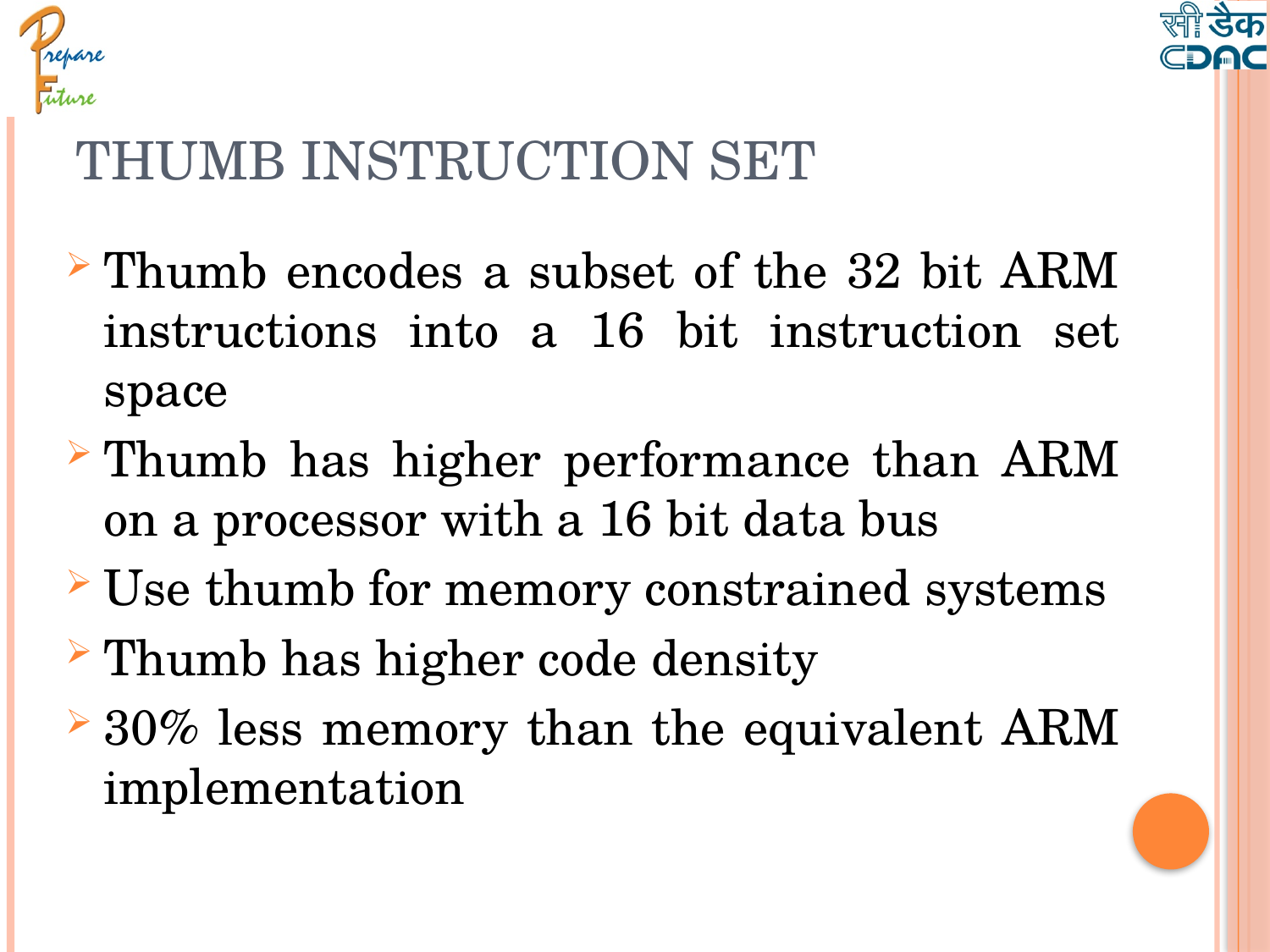

# Thumb Instruction Set
Thumb encodes a subset of the 32 bit ARM instructions into a 16 bit instruction set space
Thumb has higher performance than ARM on a processor with a 16 bit data bus
Use thumb for memory constrained systems
Thumb has higher code density
30% less memory than the equivalent ARM implementation